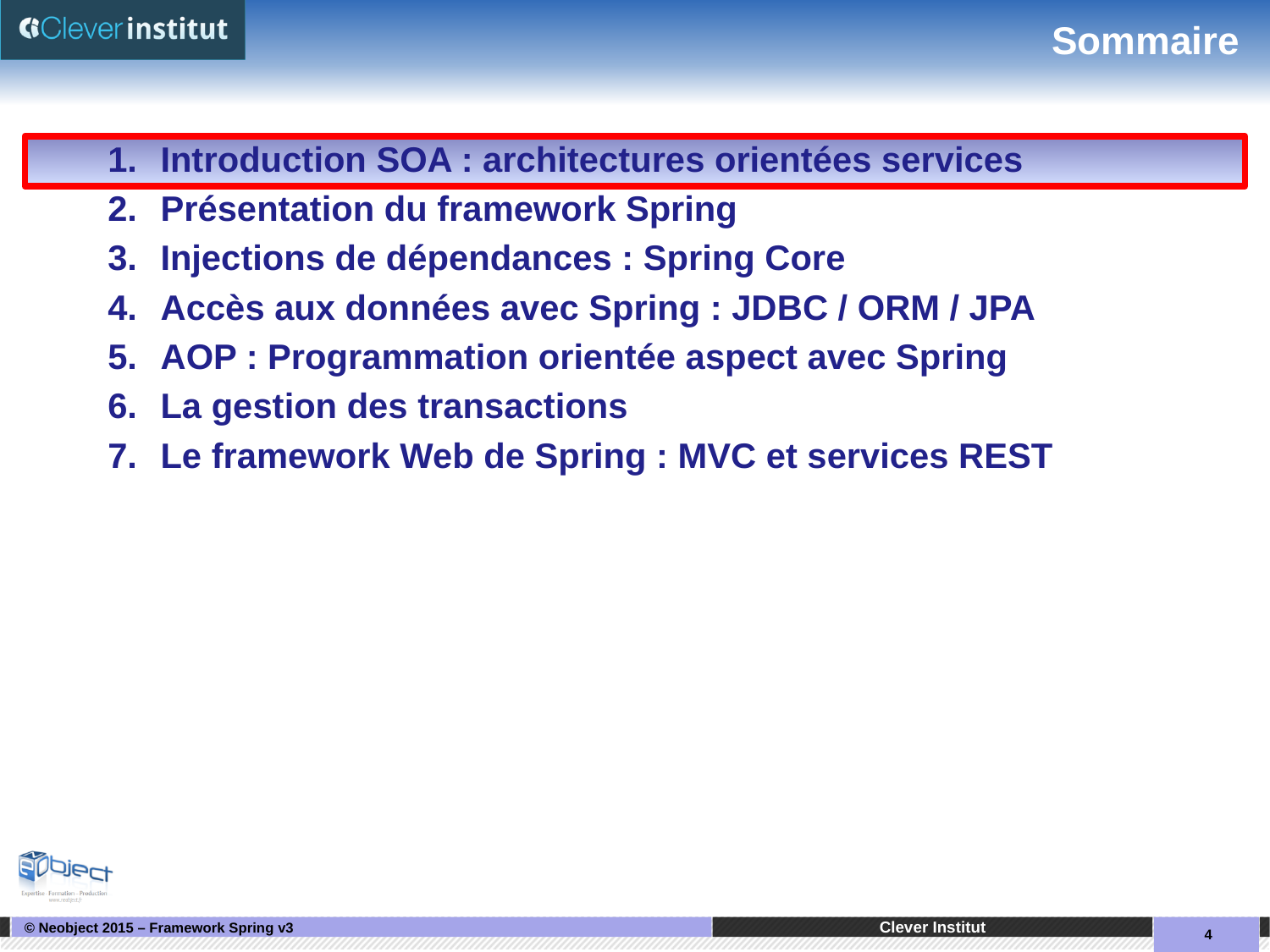

# Sommaire
Introduction SOA : architectures orientées services
Présentation du framework Spring
Injections de dépendances : Spring Core
Accès aux données avec Spring : JDBC / ORM / JPA
AOP : Programmation orientée aspect avec Spring
La gestion des transactions
Le framework Web de Spring : MVC et services REST